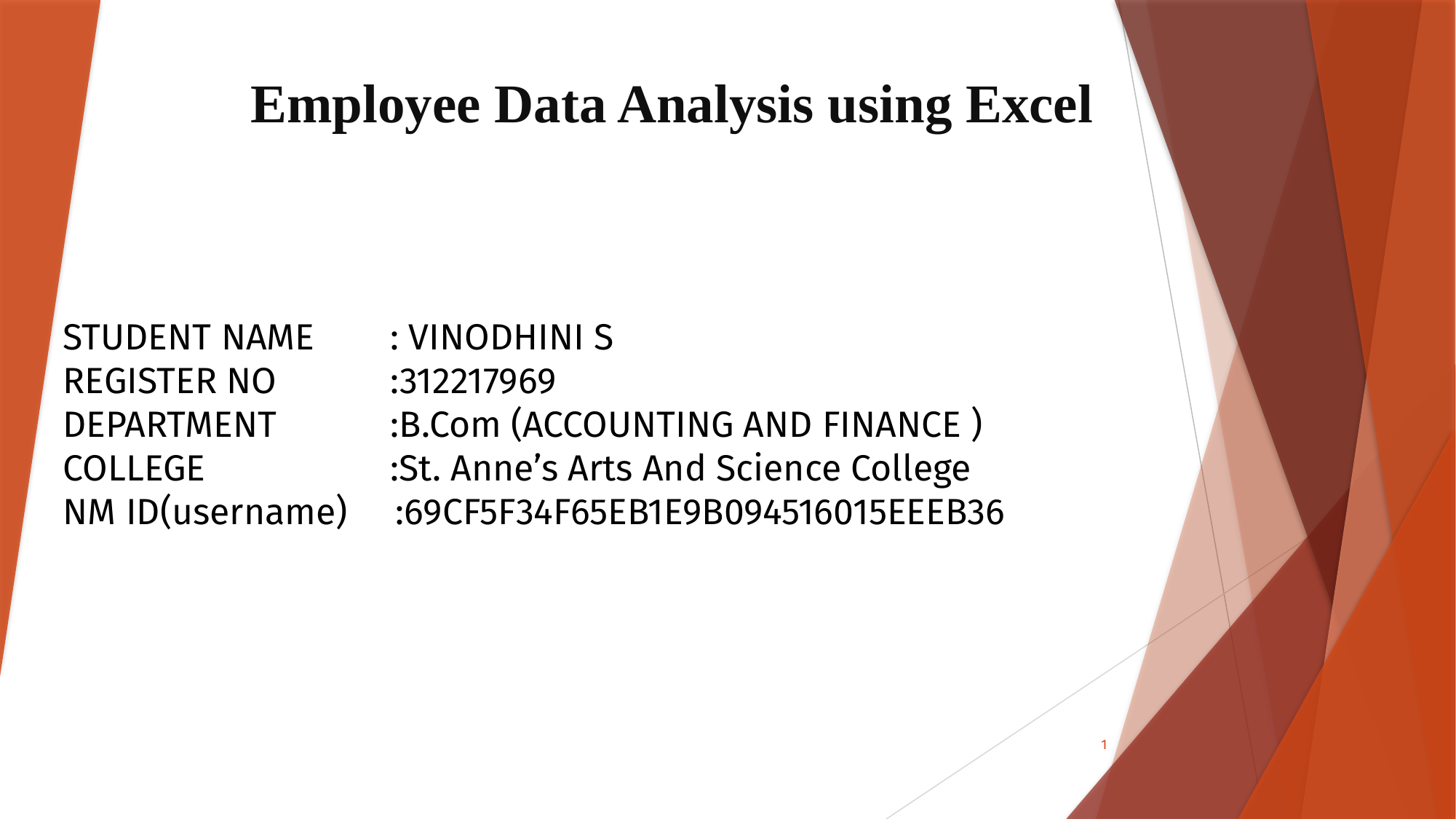

# Employee Data Analysis using Excel
STUDENT NAME	: VINODHINI S
REGISTER NO		:312217969
DEPARTMENT		:B.Com (ACCOUNTING AND FINANCE )
COLLEGE		:St. Anne’s Arts And Science College
NM ID(username)     :69CF5F34F65EB1E9B094516015EEEB36
1